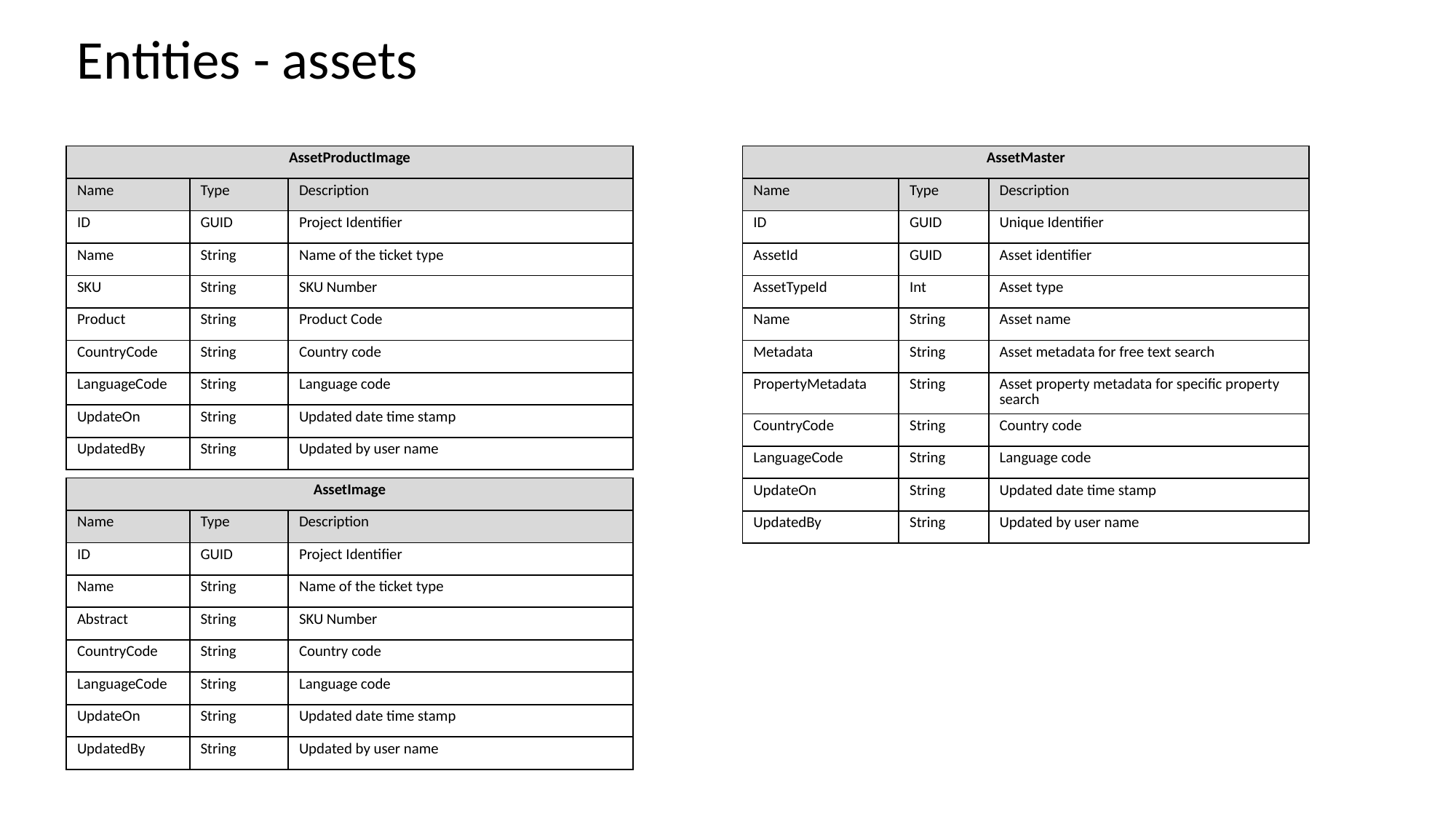

Entities - assets
| AssetProductImage |  |  |
| --- | --- | --- |
| Name | Type | Description |
| ID | GUID | Project Identifier |
| Name | String | Name of the ticket type |
| SKU | String | SKU Number |
| Product | String | Product Code |
| CountryCode | String | Country code |
| LanguageCode | String | Language code |
| UpdateOn | String | Updated date time stamp |
| UpdatedBy | String | Updated by user name |
| AssetMaster |  |  |
| --- | --- | --- |
| Name | Type | Description |
| ID | GUID | Unique Identifier |
| AssetId | GUID | Asset identifier |
| AssetTypeId | Int | Asset type |
| Name | String | Asset name |
| Metadata | String | Asset metadata for free text search |
| PropertyMetadata | String | Asset property metadata for specific property search |
| CountryCode | String | Country code |
| LanguageCode | String | Language code |
| UpdateOn | String | Updated date time stamp |
| UpdatedBy | String | Updated by user name |
| AssetImage |  |  |
| --- | --- | --- |
| Name | Type | Description |
| ID | GUID | Project Identifier |
| Name | String | Name of the ticket type |
| Abstract | String | SKU Number |
| CountryCode | String | Country code |
| LanguageCode | String | Language code |
| UpdateOn | String | Updated date time stamp |
| UpdatedBy | String | Updated by user name |